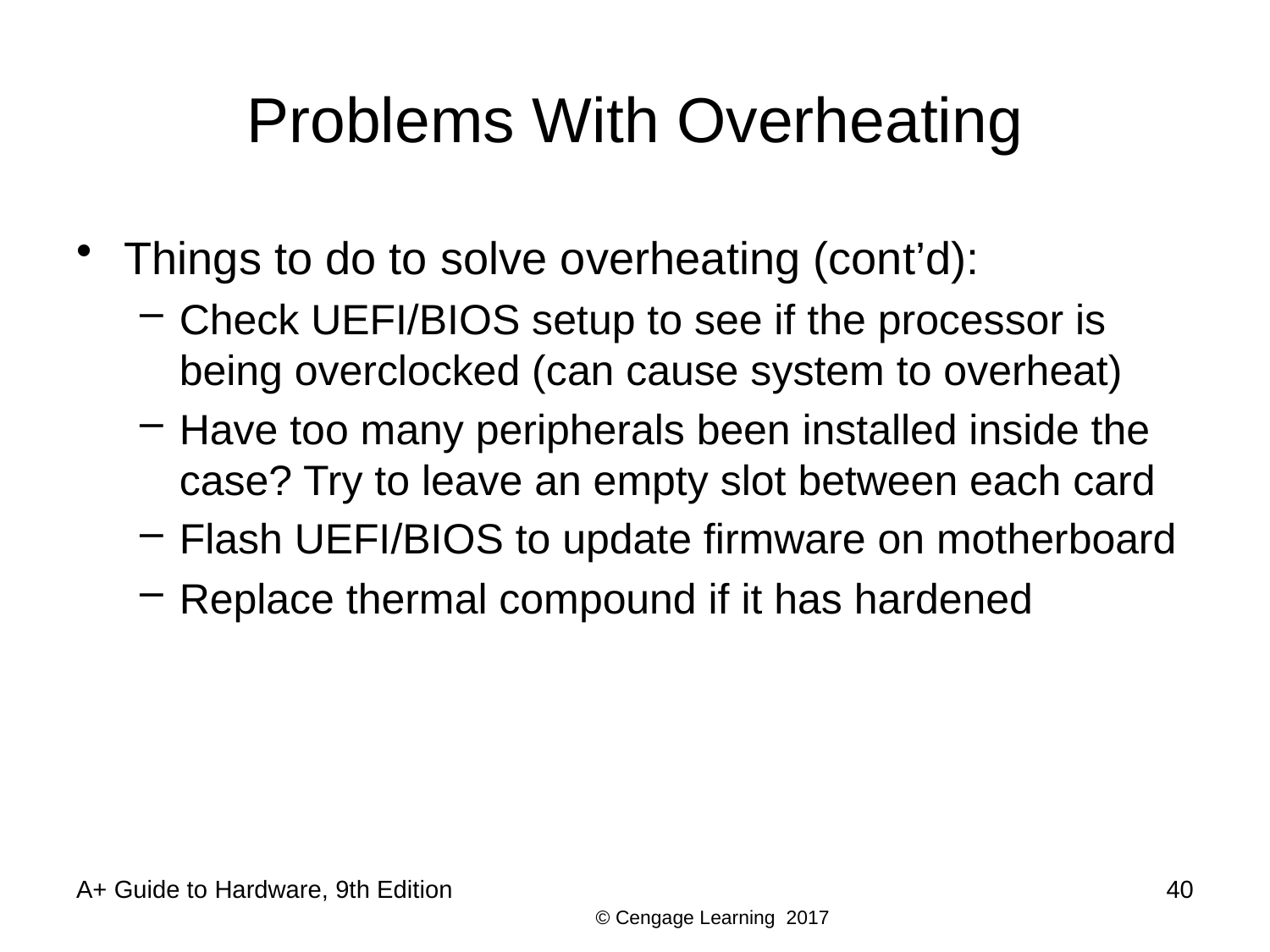

# Problems With Overheating
Things to do to solve overheating (cont’d):
Check UEFI/BIOS setup to see if the processor is being overclocked (can cause system to overheat)
Have too many peripherals been installed inside the case? Try to leave an empty slot between each card
Flash UEFI/BIOS to update firmware on motherboard
Replace thermal compound if it has hardened

A+ Guide to Hardware, 9th Edition
40